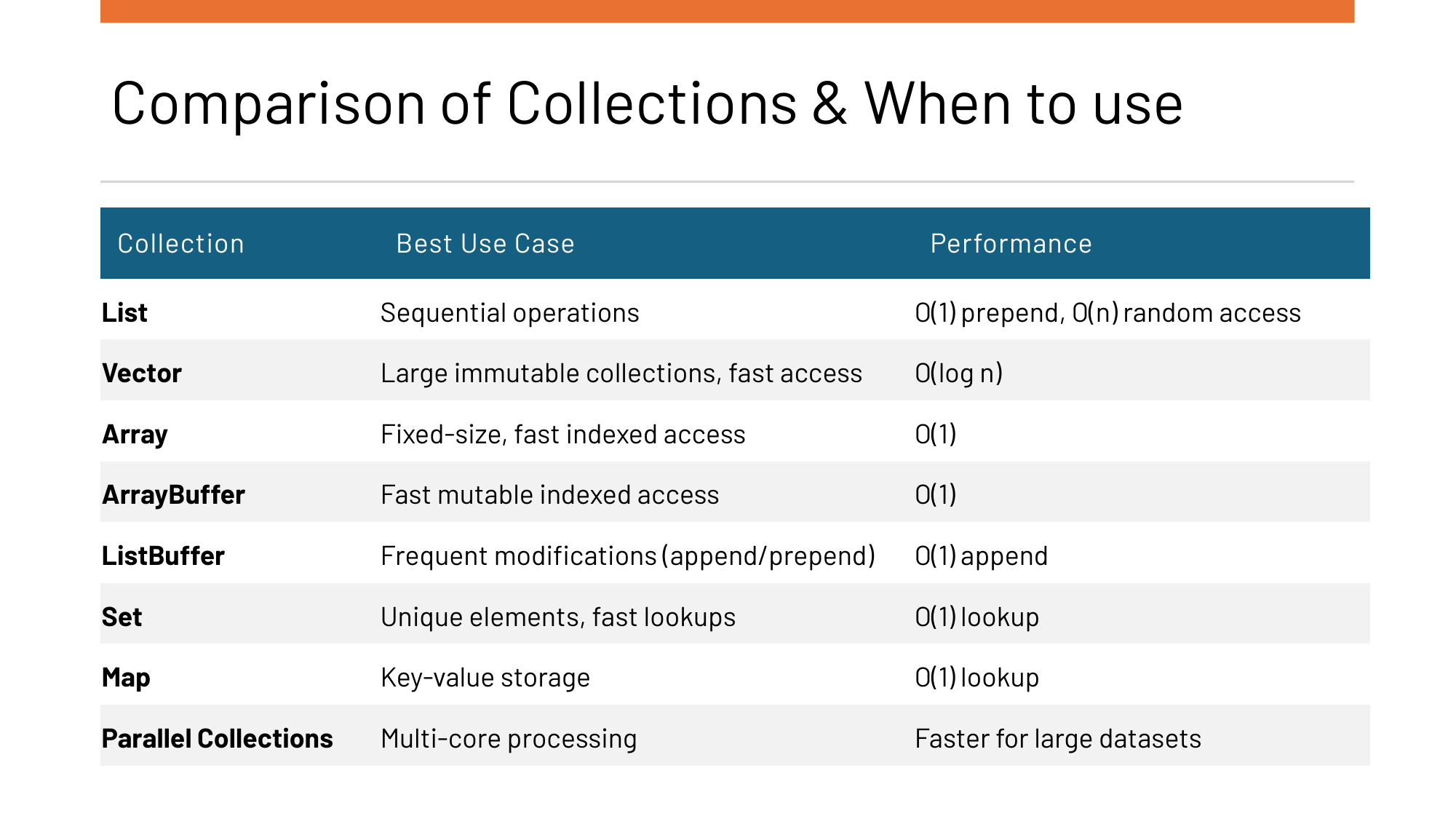

# Comparison of Collections & When to use

| Collection | Best Use Case | Performance |
| --- | --- | --- |
| List | Sequential operations | O(1) prepend, O(n) random access |
| Vector | Large immutable collections, fast access | O(log n) |
| Array | Fixed-size, fast indexed access | O(1) |
| ArrayBuffer | Fast mutable indexed access | O(1) |
| ListBuffer | Frequent modifications (append/prepend) | O(1) append |
| Set | Unique elements, fast lookups | O(1) lookup |
| Map | Key-value storage | O(1) lookup |
| Parallel Collections | Multi-core processing | Faster for large datasets |